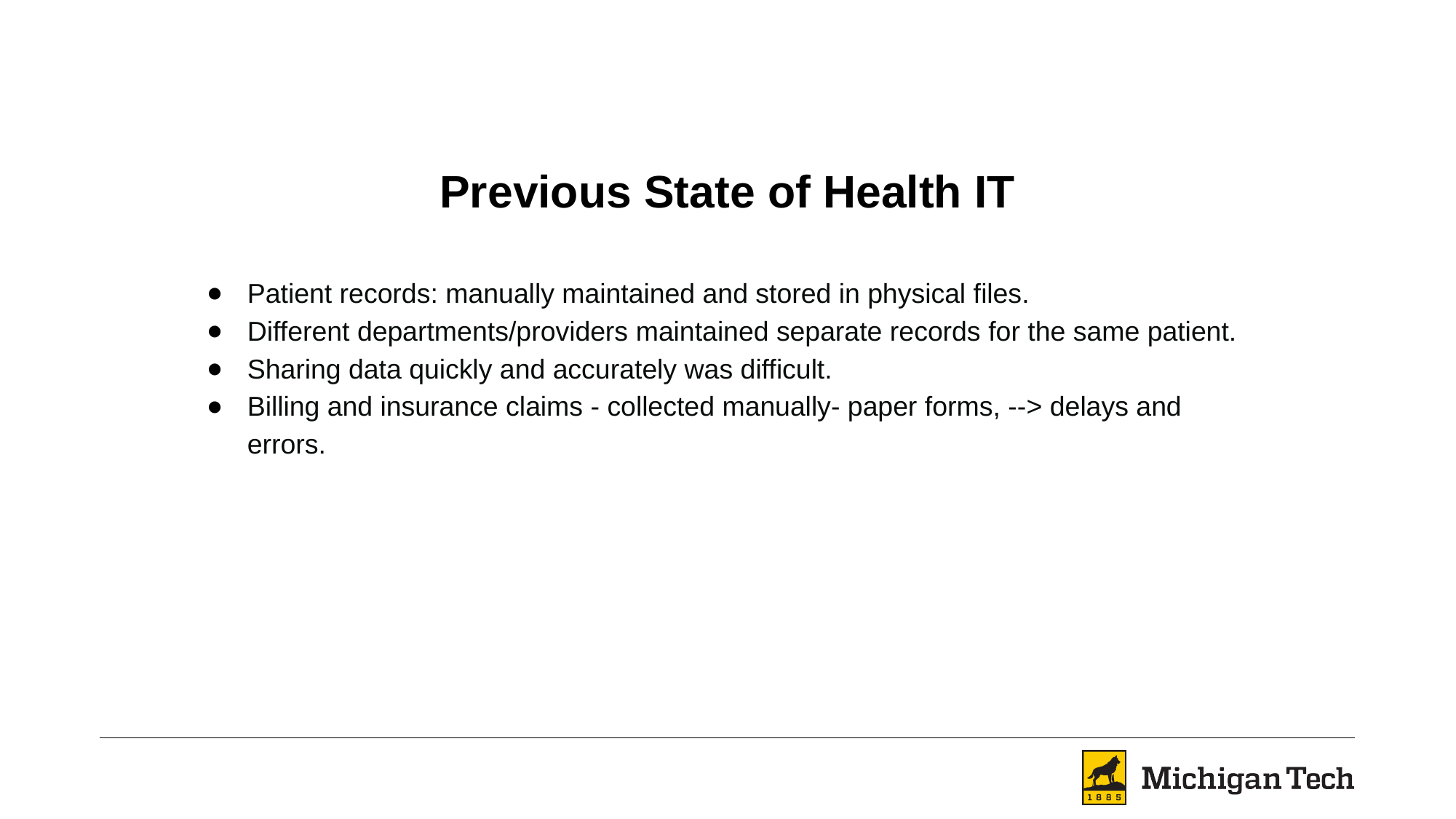

# Previous State of Health IT
Patient records: manually maintained and stored in physical files.
Different departments/providers maintained separate records for the same patient.
Sharing data quickly and accurately was difficult.
Billing and insurance claims - collected manually- paper forms, --> delays and errors.